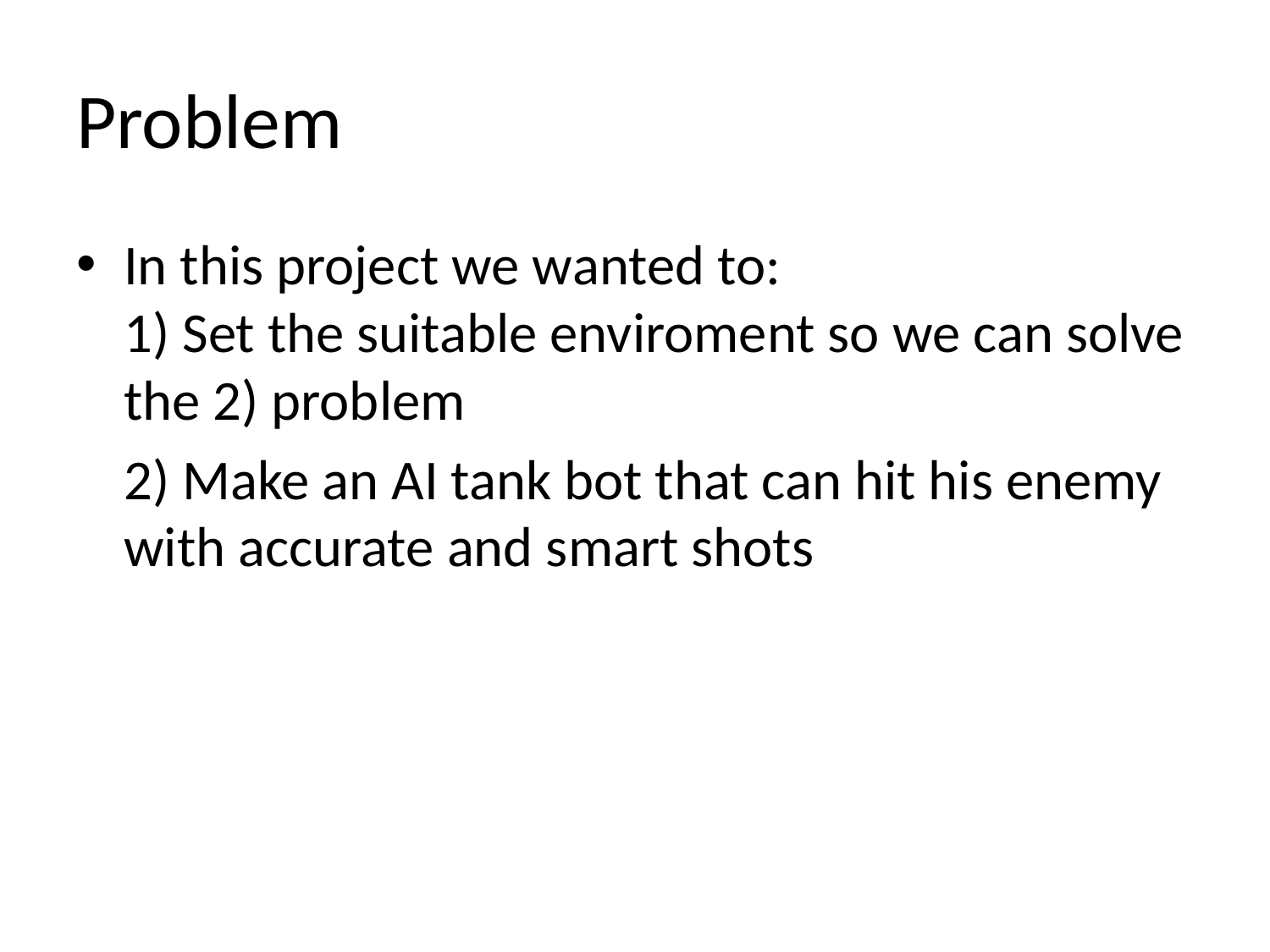

# Problem
In this project we wanted to:
1) Set the suitable enviroment so we can solve the 2) problem
	2) Make an AI tank bot that can hit his enemy with accurate and smart shots